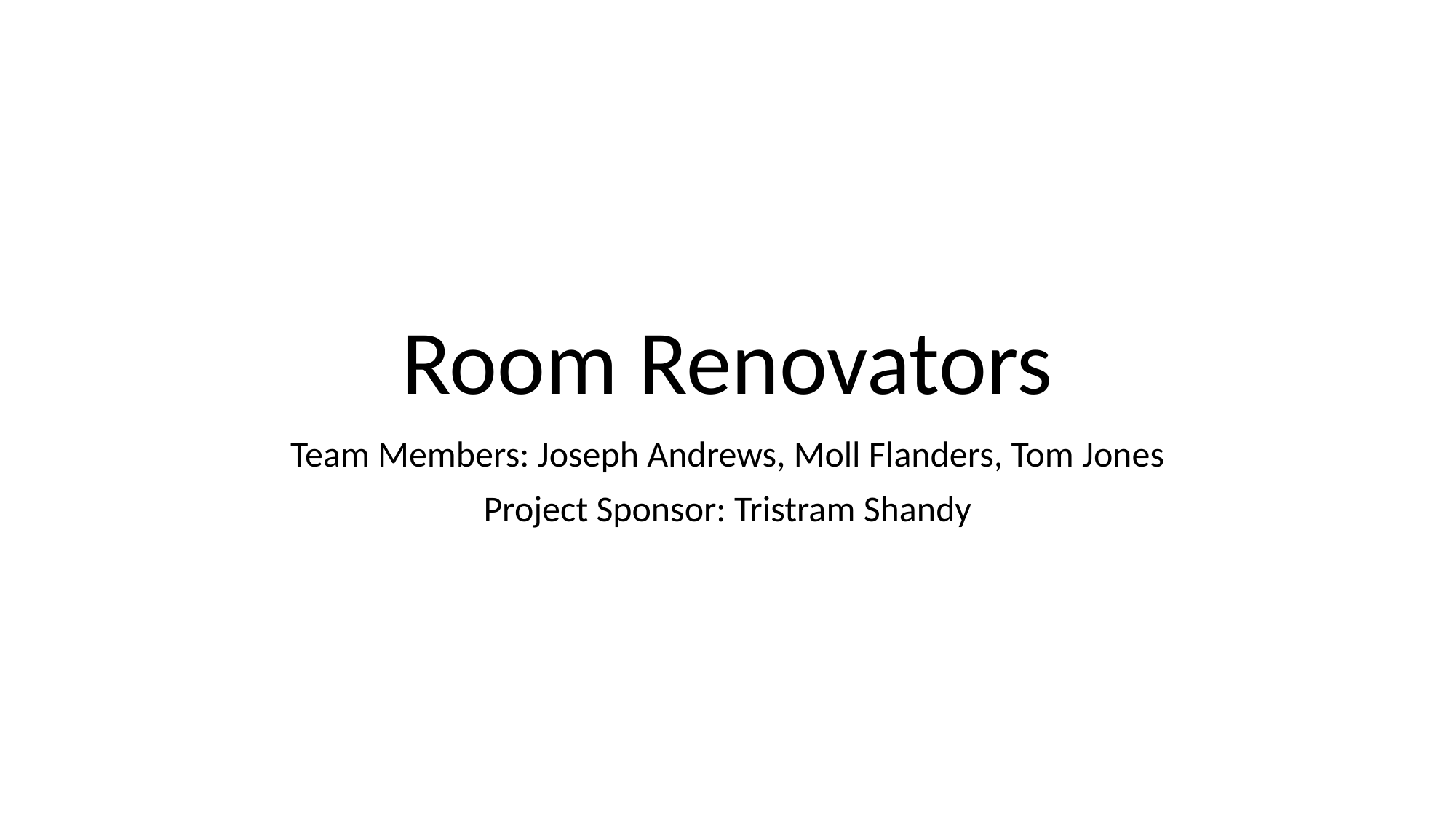

# Room Renovators
Team Members: Joseph Andrews, Moll Flanders, Tom Jones
Project Sponsor: Tristram Shandy